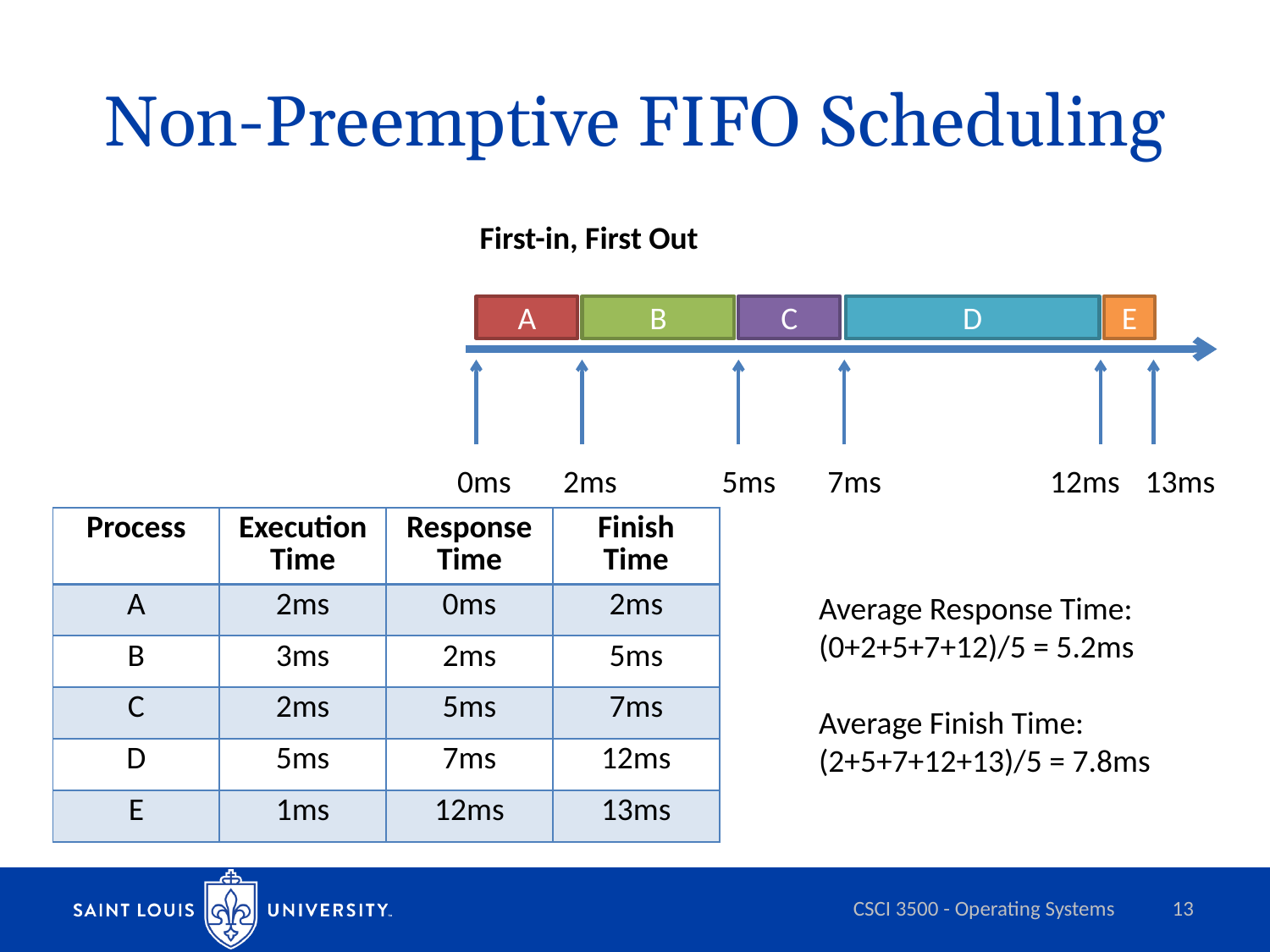

# Non-Preemptive FIFO Scheduling
First-in, First Out
A
B
C
D
E
0ms
2ms
5ms
7ms
12ms
13ms
| Process | Execution Time | Response Time | Finish Time |
| --- | --- | --- | --- |
| A | 2ms | 0ms | 2ms |
| B | 3ms | 2ms | 5ms |
| C | 2ms | 5ms | 7ms |
| D | 5ms | 7ms | 12ms |
| E | 1ms | 12ms | 13ms |
Average Response Time:
(0+2+5+7+12)/5 = 5.2ms
Average Finish Time:
(2+5+7+12+13)/5 = 7.8ms
CSCI 3500 - Operating Systems
13